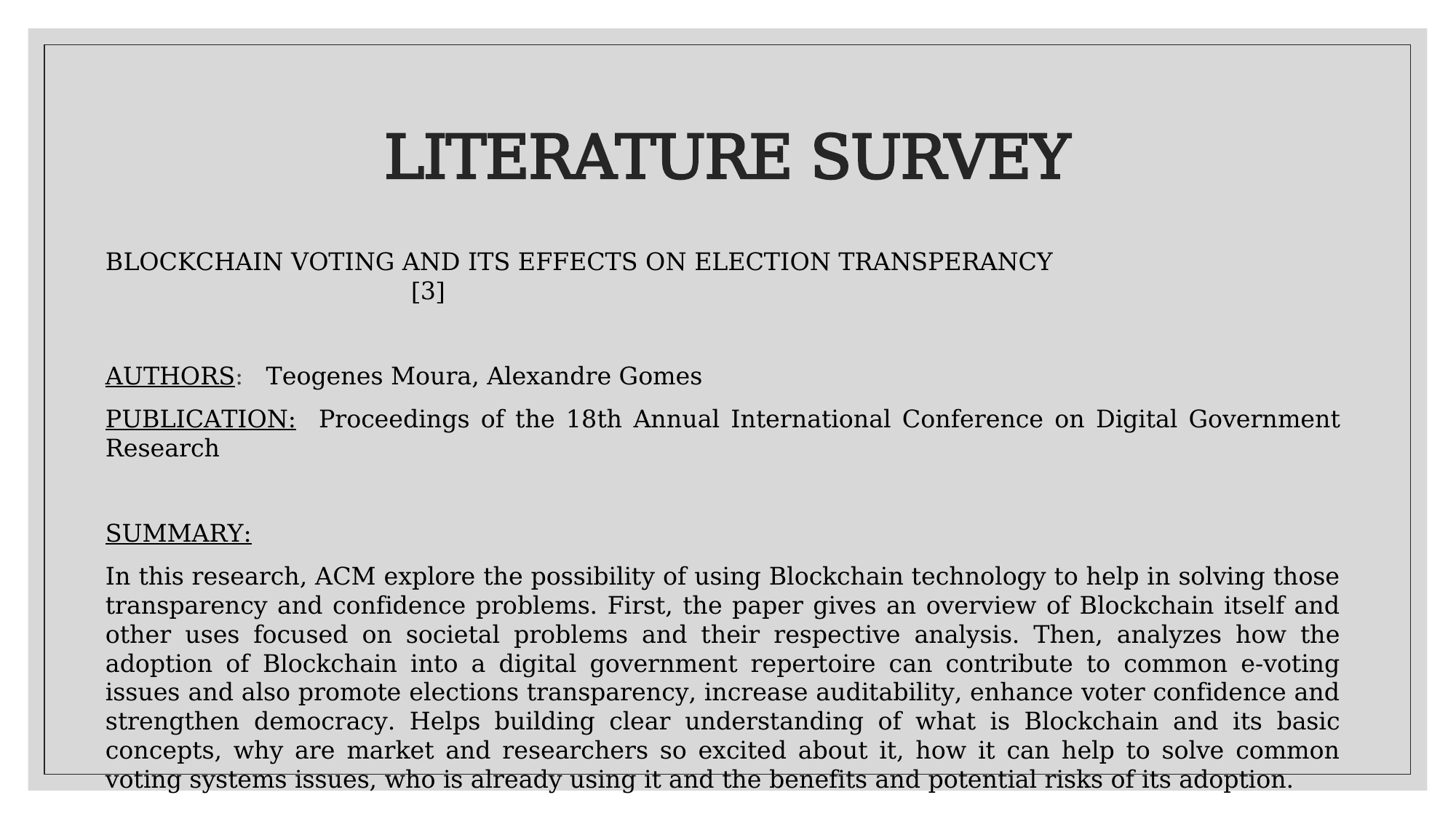

#
LITERATURE SURVEY
BLOCKCHAIN VOTING AND ITS EFFECTS ON ELECTION TRANSPERANCY                                                                              [3]

AUTHORS:   Teogenes Moura, Alexandre Gomes
PUBLICATION:  Proceedings of the 18th Annual International Conference on Digital Government Research

SUMMARY:
In this research, ACM explore the possibility of using Blockchain technology to help in solving those transparency and confidence problems. First, the paper gives an overview of Blockchain itself and other uses focused on societal problems and their respective analysis. Then, analyzes how the adoption of Blockchain into a digital government repertoire can contribute to common e-voting issues and also promote elections transparency, increase auditability, enhance voter confidence and strengthen democracy. Helps building clear understanding of what is Blockchain and its basic concepts, why are market and researchers so excited about it, how it can help to solve common voting systems issues, who is already using it and the benefits and potential risks of its adoption.